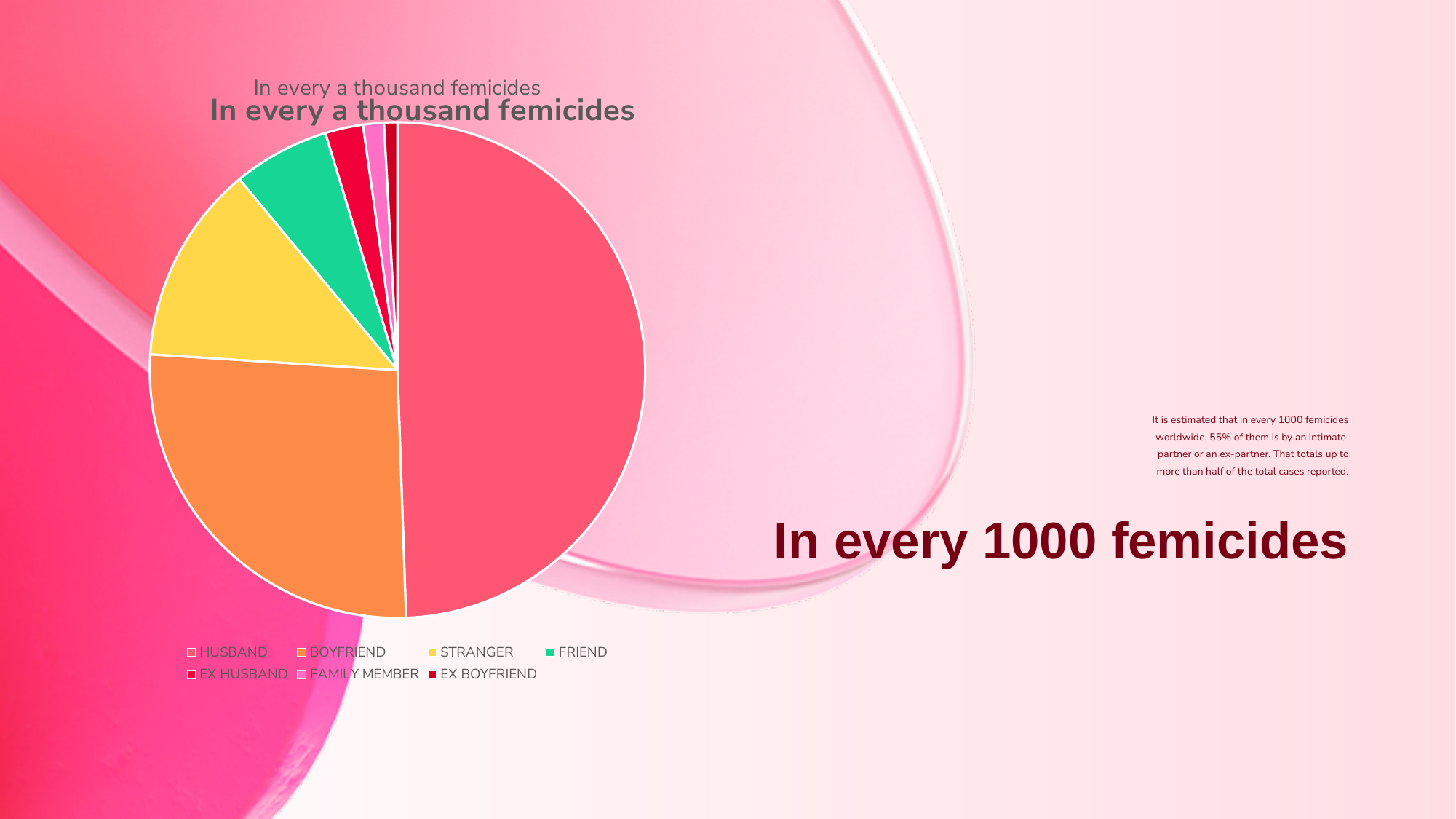

### Chart: In every a thousand femicides

| Category | Column1 |
|---|---|
| HUSBAND | 400.0 |
| BOYFRIEND | 215.0 |
| STRANGER | 105.0 |
| FRIEND | 51.0 |
| EX HUSBAND | 20.0 |
| FAMILY MEMBER | 11.0 |
| EX BOYFRIEND | 7.0 |

### Chart: In every a thousand femicides

| Category |
|---|
It is estimated that in every 1000 femicides
worldwide, 55% of them is by an intimate
partner or an ex-partner. That totals up to
more than half of the total cases reported.
# In every 1000 femicides